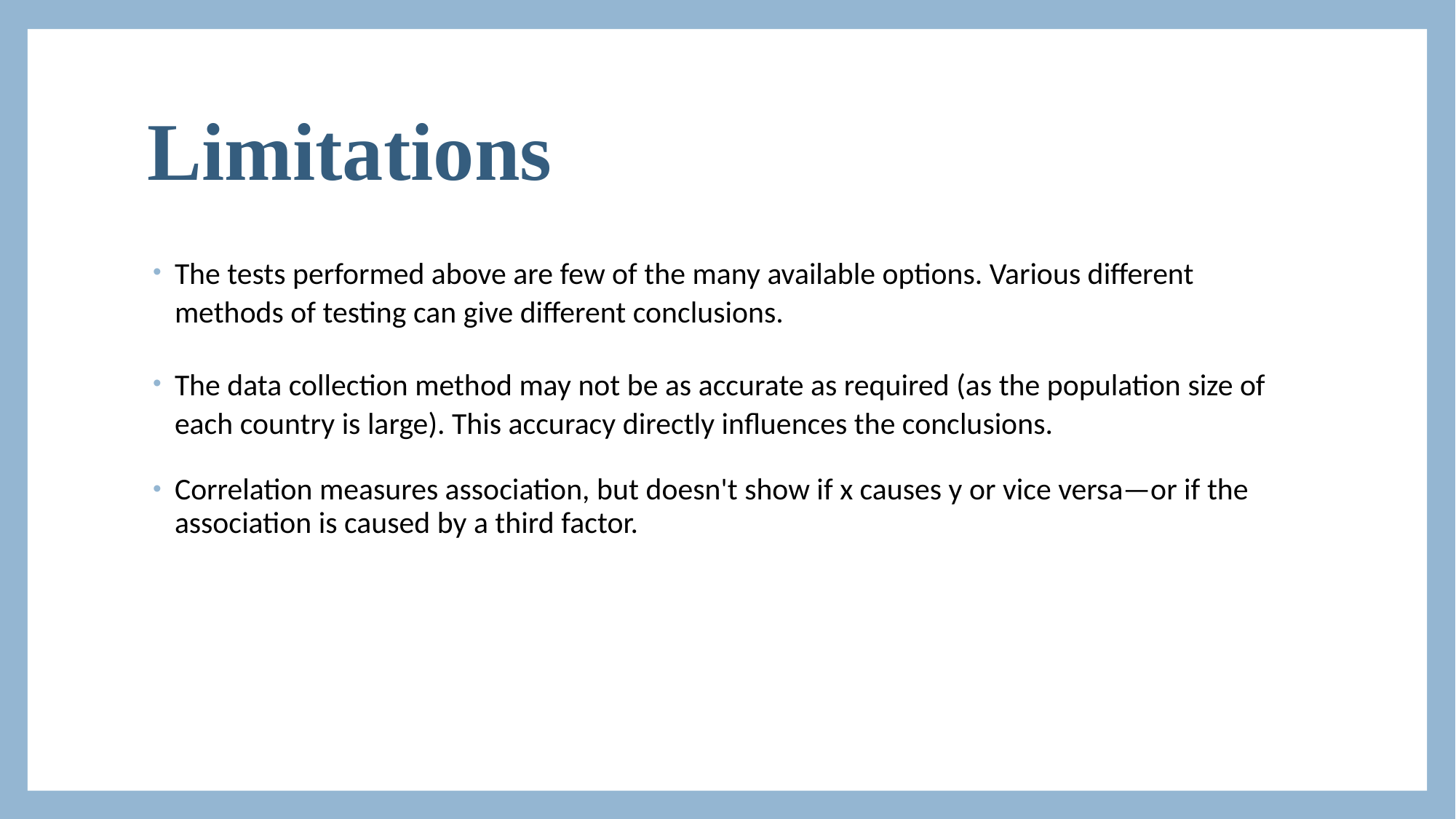

# Limitations
The tests performed above are few of the many available options. Various different methods of testing can give different conclusions.
The data collection method may not be as accurate as required (as the population size of each country is large). This accuracy directly influences the conclusions.
Correlation measures association, but doesn't show if x causes y or vice versa—or if the association is caused by a third factor.